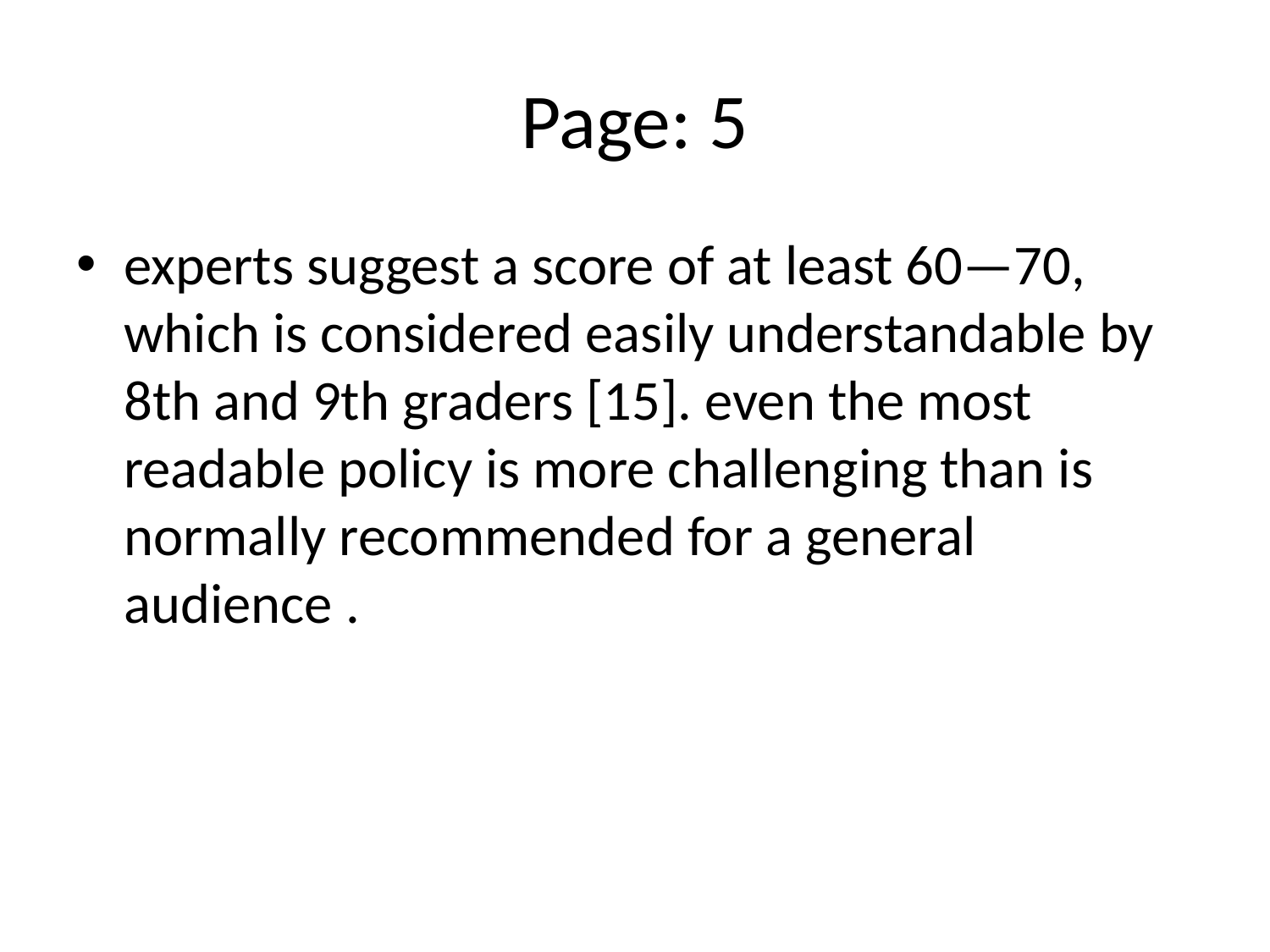

# Page: 5
experts suggest a score of at least 60—70, which is considered easily understandable by 8th and 9th graders [15]. even the most readable policy is more challenging than is normally recommended for a general audience .